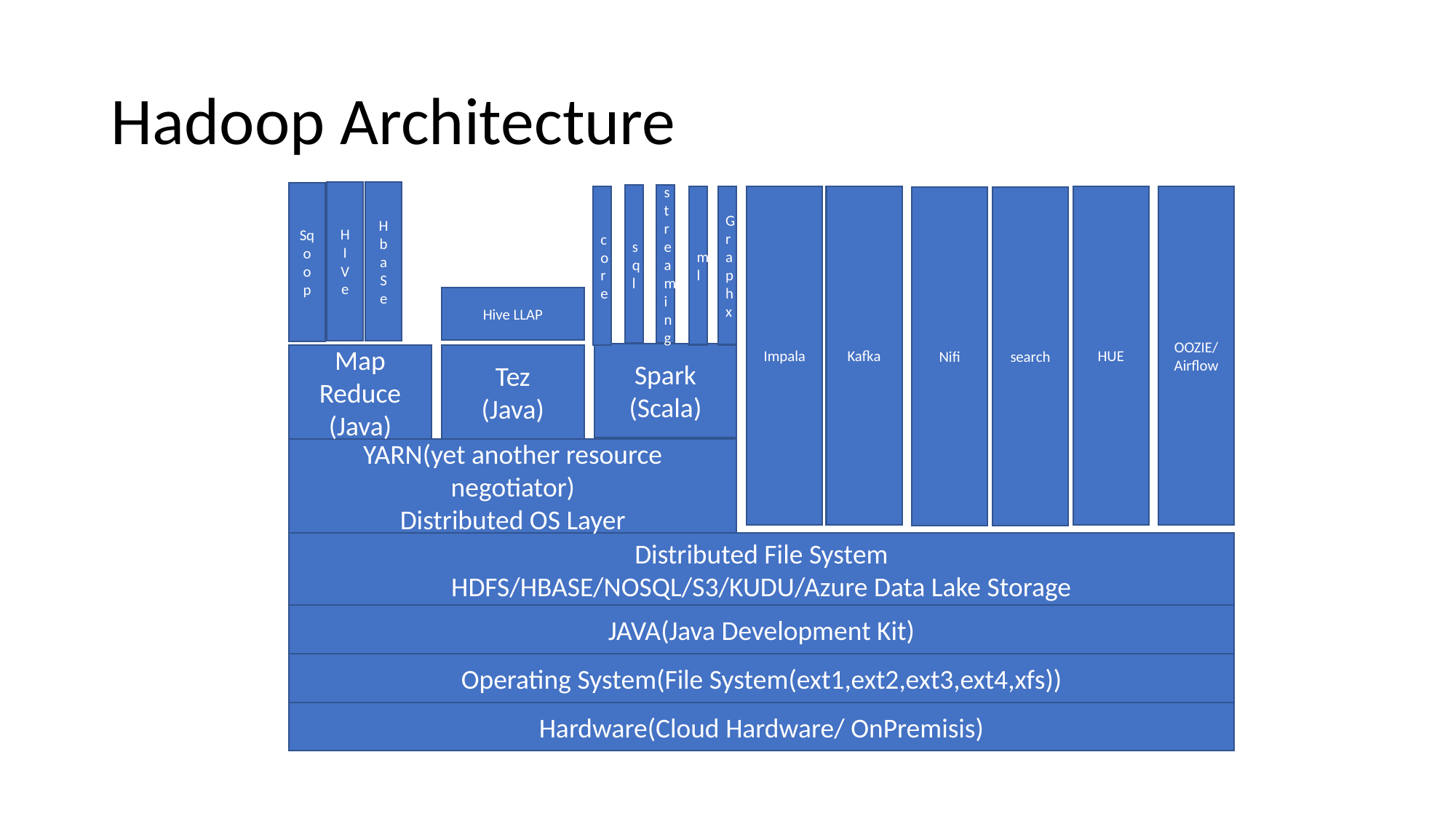

# Hadoop Architecture
H
I
V
e
Hba
S
e
Sqoop
sql
streaming
Graphx
HUE
OOZIE/
Airflow
Impala
Kafka
ml
core
search
Nifi

Hive LLAP
Spark
(Scala)
Map Reduce
(Java)
Tez
(Java)
YARN(yet another resource negotiator)
Distributed OS Layer
Distributed File System
HDFS/HBASE/NOSQL/S3/KUDU/Azure Data Lake Storage
JAVA(Java Development Kit)
Operating System(File System(ext1,ext2,ext3,ext4,xfs))
Hardware(Cloud Hardware/ OnPremisis)